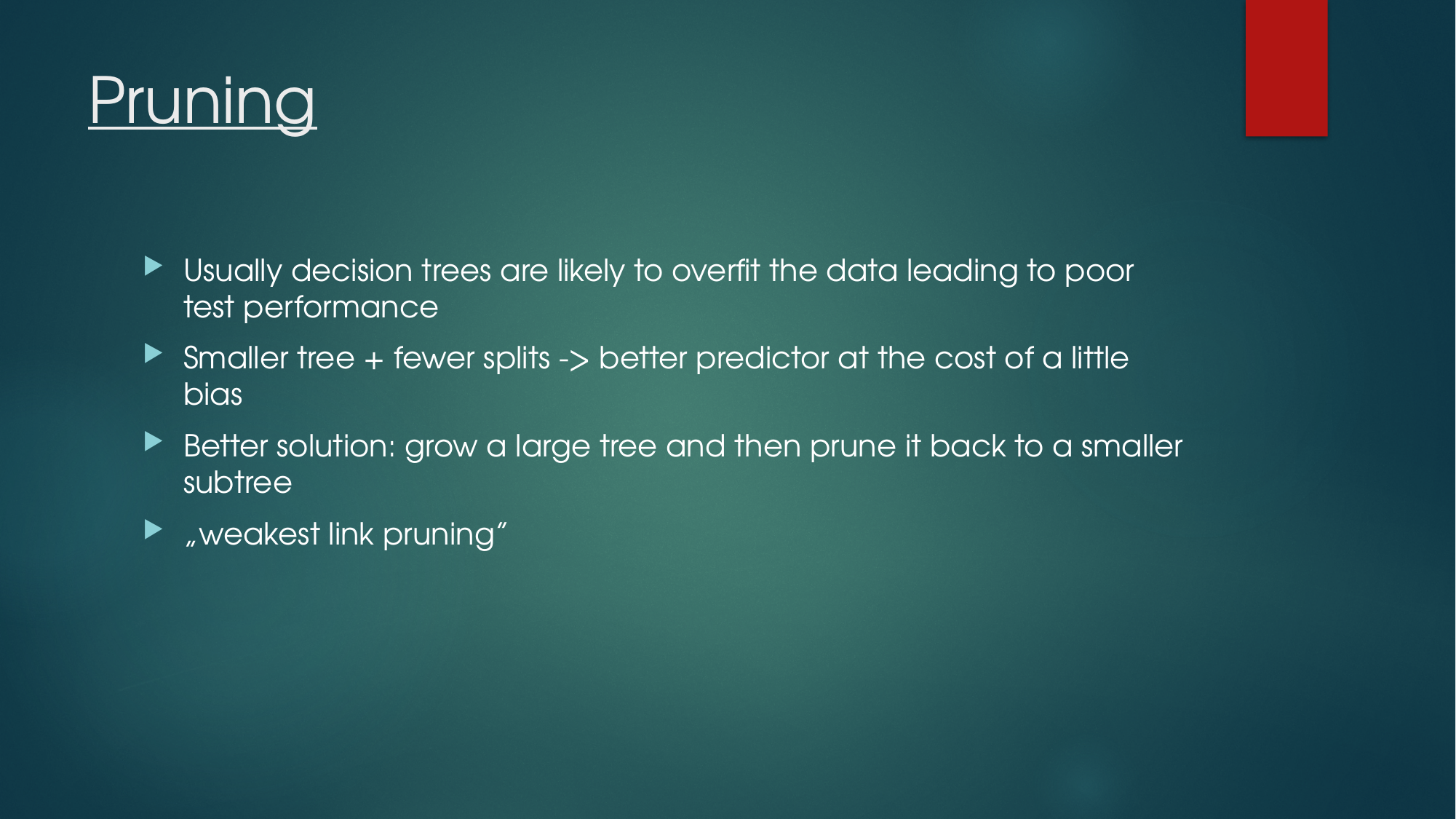

# Pruning
Usually decision trees are likely to overfit the data leading to poor test performance
Smaller tree + fewer splits -> better predictor at the cost of a little bias
Better solution: grow a large tree and then prune it back to a smaller subtree
„weakest link pruning”